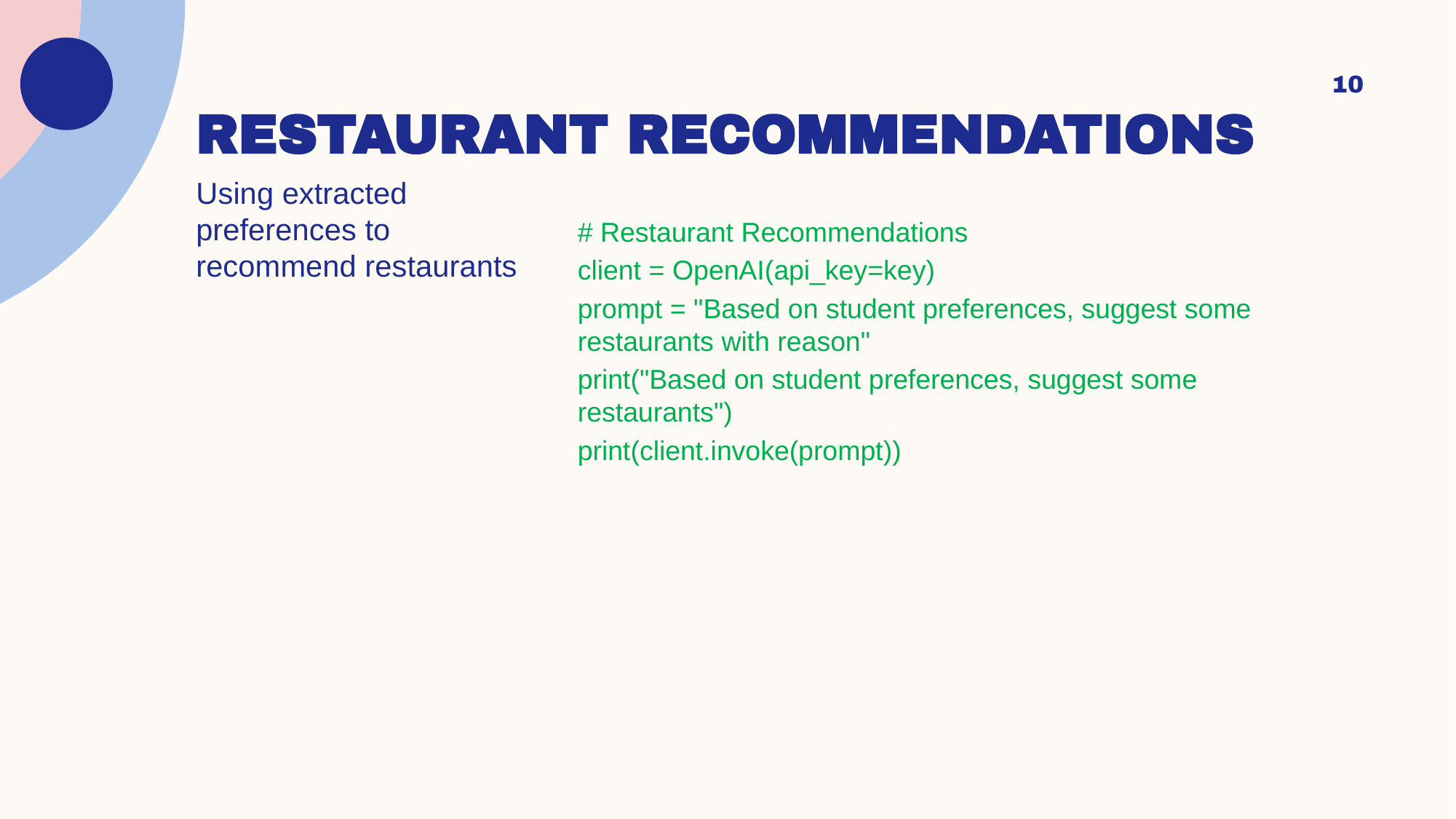

# Restaurant Recommendations
10
Using extracted preferences to recommend restaurants
# Restaurant Recommendations
client = OpenAI(api_key=key)
prompt = "Based on student preferences, suggest some restaurants with reason"
print("Based on student preferences, suggest some restaurants")
print(client.invoke(prompt))